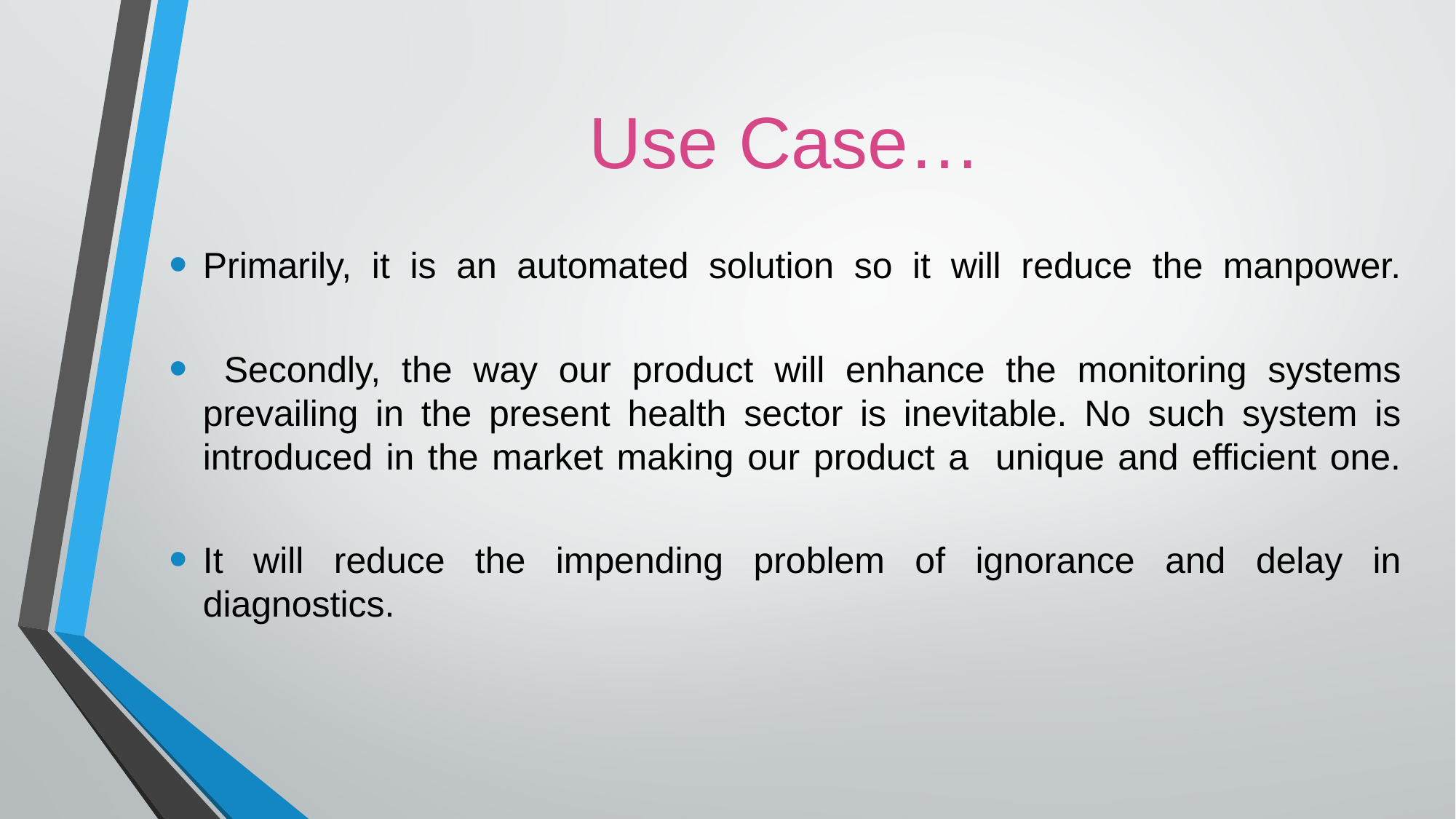

Use Case…

Primarily, it is an automated solution so it will reduce the manpower.
 Secondly, the way our product will enhance the monitoring systems prevailing in the present health sector is inevitable. No such system is introduced in the market making our product a  unique and efficient one.
It will reduce the impending problem of ignorance and delay in diagnostics.